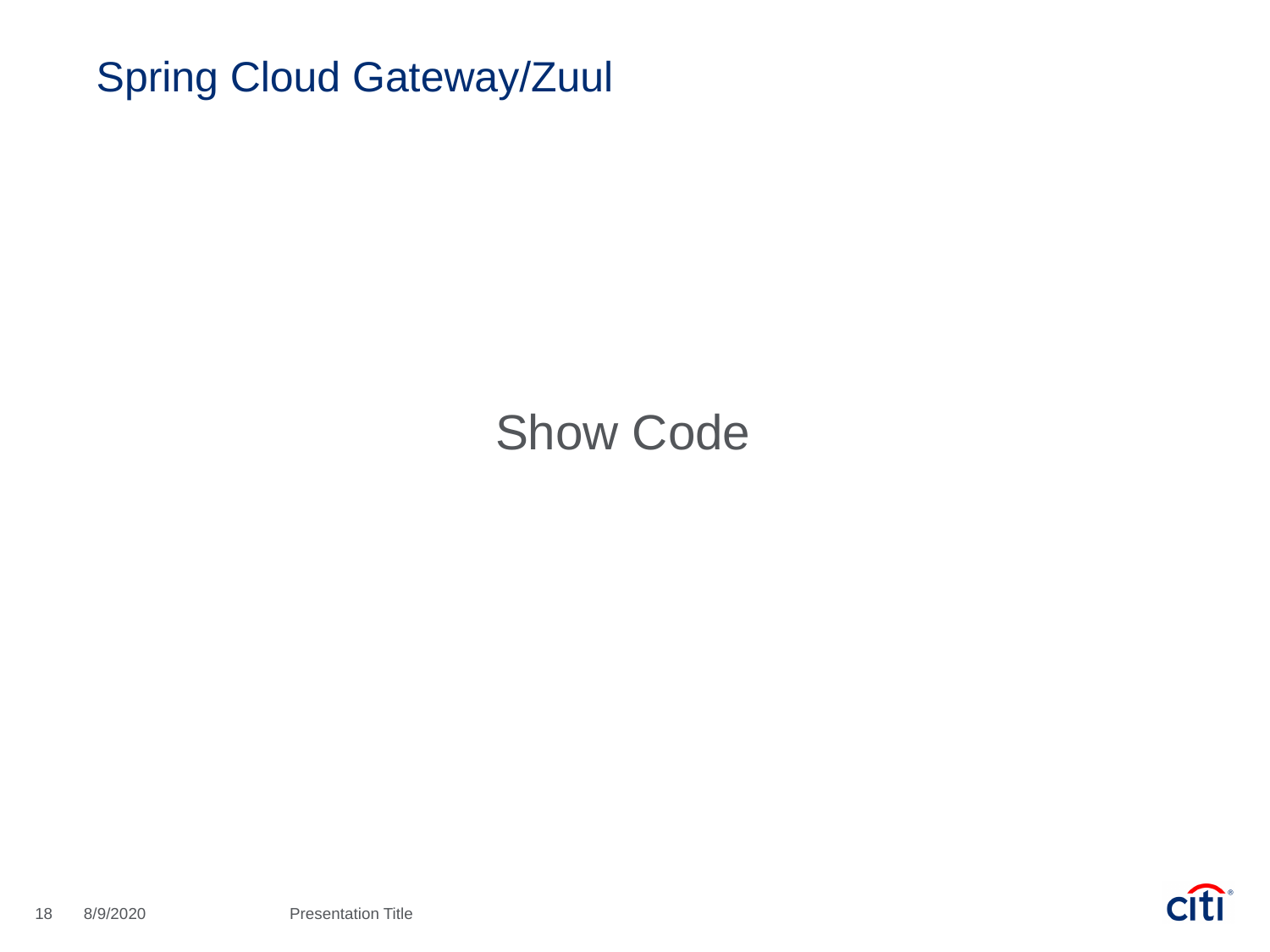

Spring Cloud Gateway/Zuul
Show Code
18
8/9/2020
Presentation Title